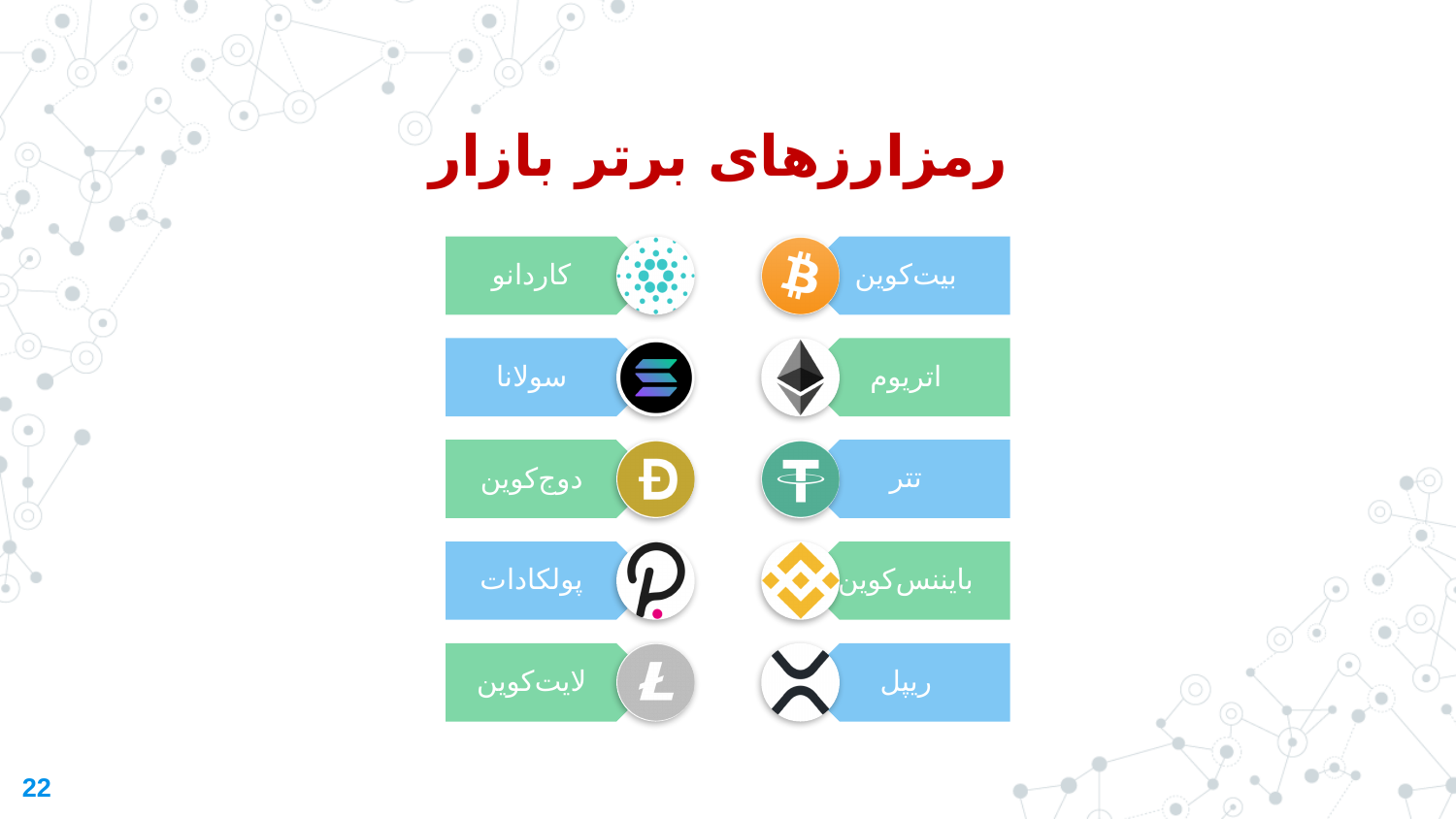

رمزارزهای برتر بازار
کاردانو
سولانا
دوج‌کوین
پولکادات
لایت‌کوین
بیت‌کوین
اتریوم
تتر
بایننس‌کوین
ریپل
22